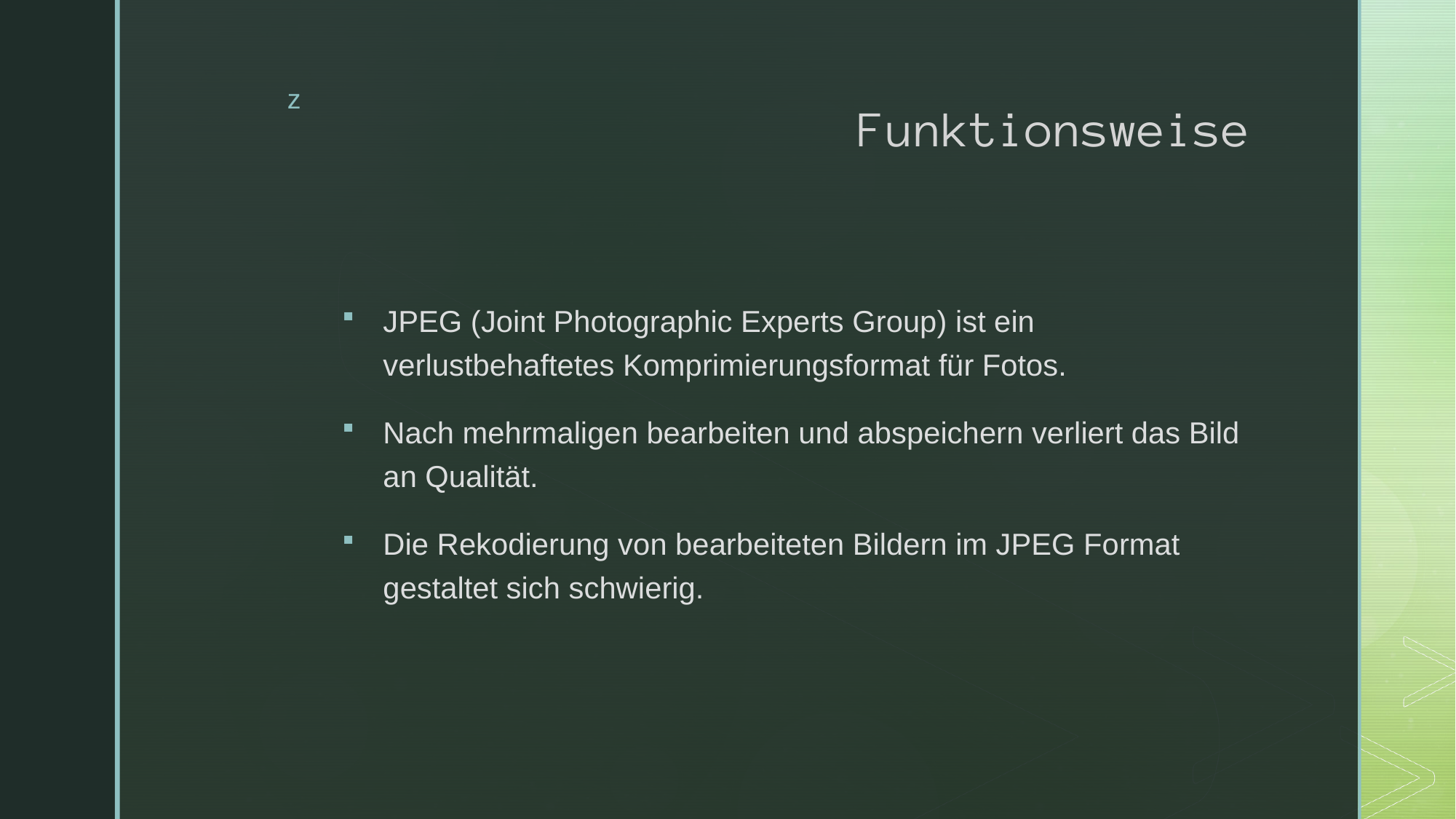

# Funktionsweise
JPEG (Joint Photographic Experts Group) ist ein verlustbehaftetes Komprimierungsformat für Fotos.
Nach mehrmaligen bearbeiten und abspeichern verliert das Bild an Qualität.
Die Rekodierung von bearbeiteten Bildern im JPEG Format gestaltet sich schwierig.